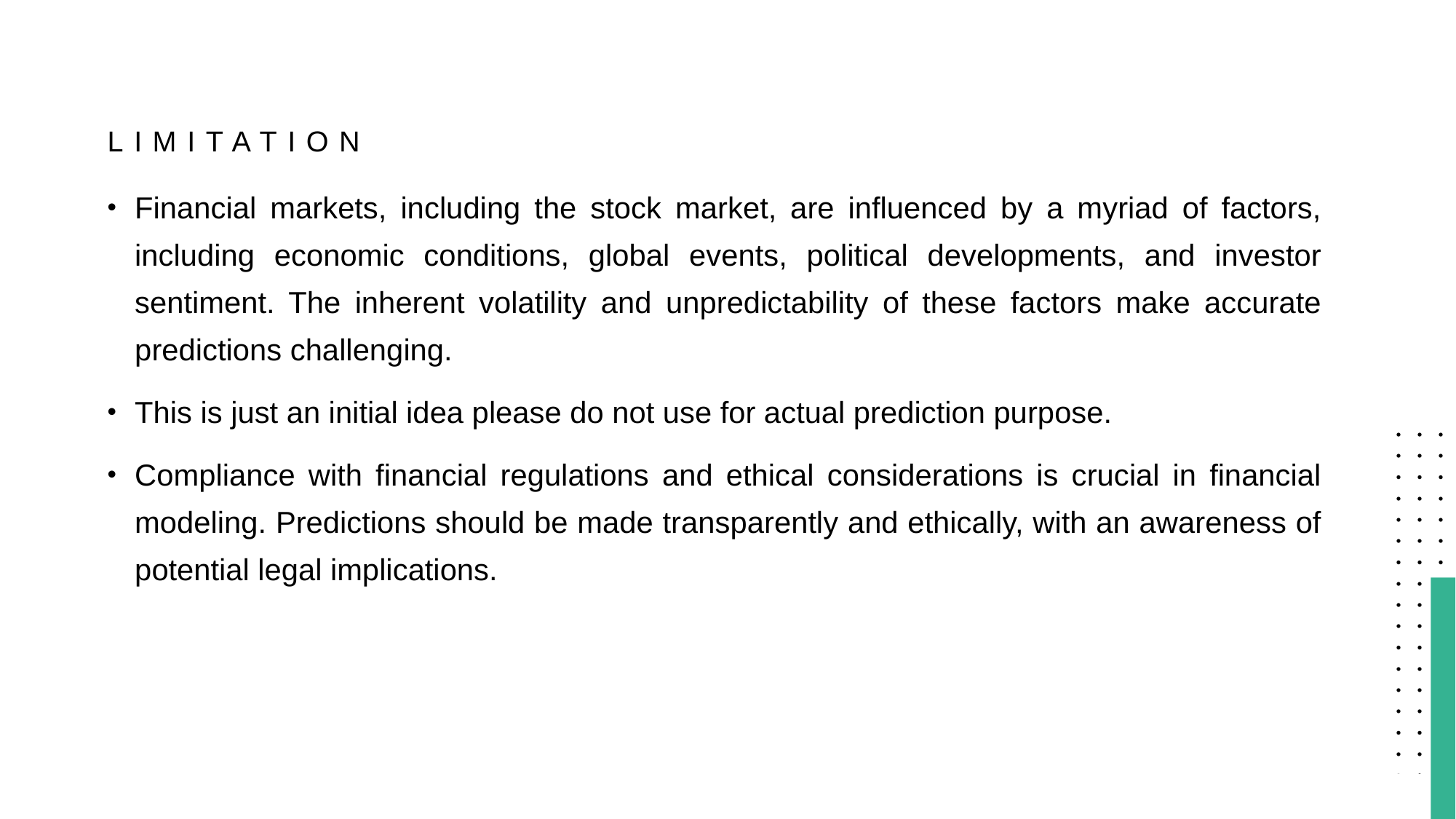

# Limitation
Financial markets, including the stock market, are influenced by a myriad of factors, including economic conditions, global events, political developments, and investor sentiment. The inherent volatility and unpredictability of these factors make accurate predictions challenging.
This is just an initial idea please do not use for actual prediction purpose.
Compliance with financial regulations and ethical considerations is crucial in financial modeling. Predictions should be made transparently and ethically, with an awareness of potential legal implications.